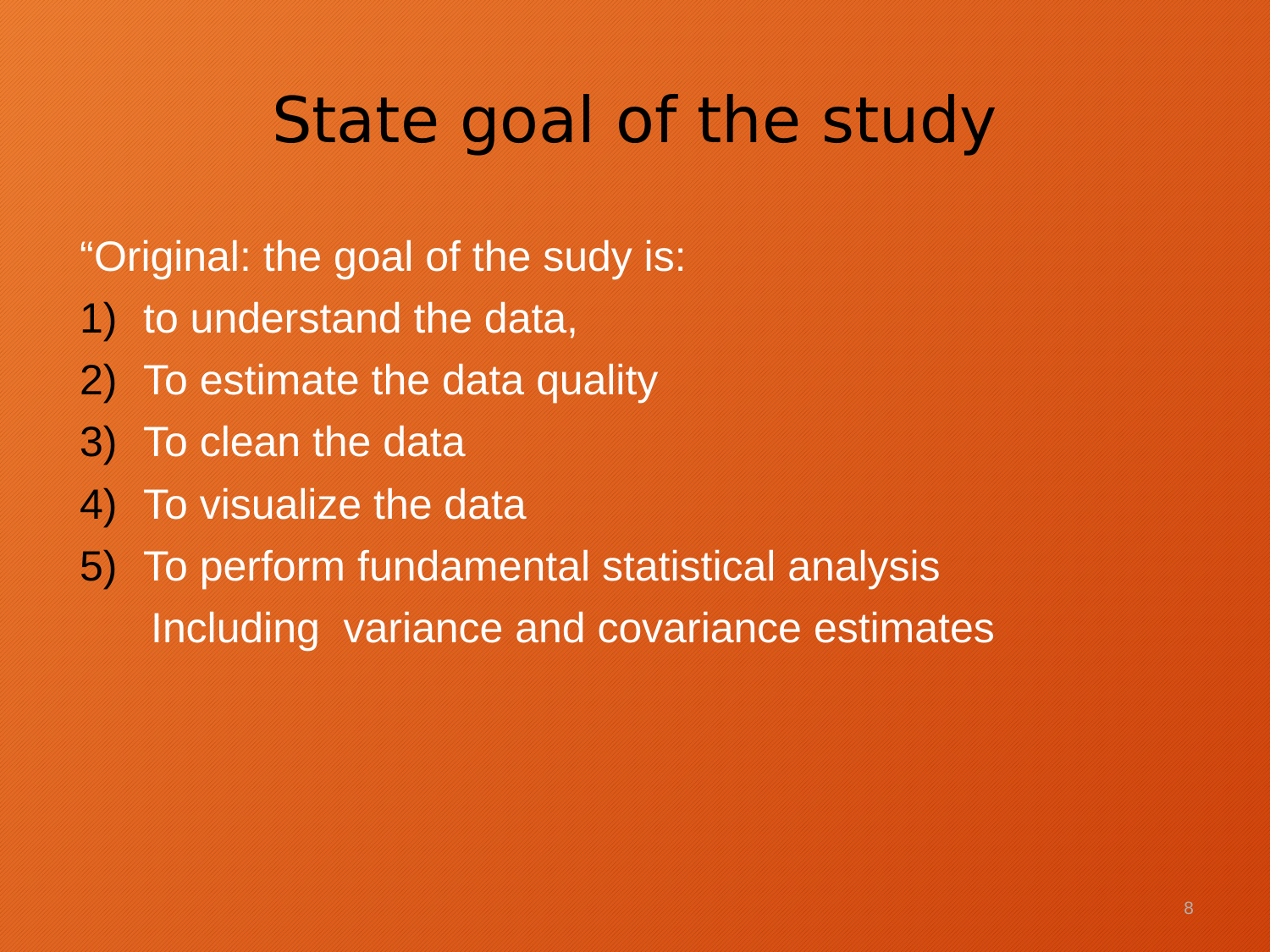

# State goal of the study
“Original: the goal of the sudy is:
to understand the data,
To estimate the data quality
To clean the data
To visualize the data
To perform fundamental statistical analysis
      Including  variance and covariance estimates

8